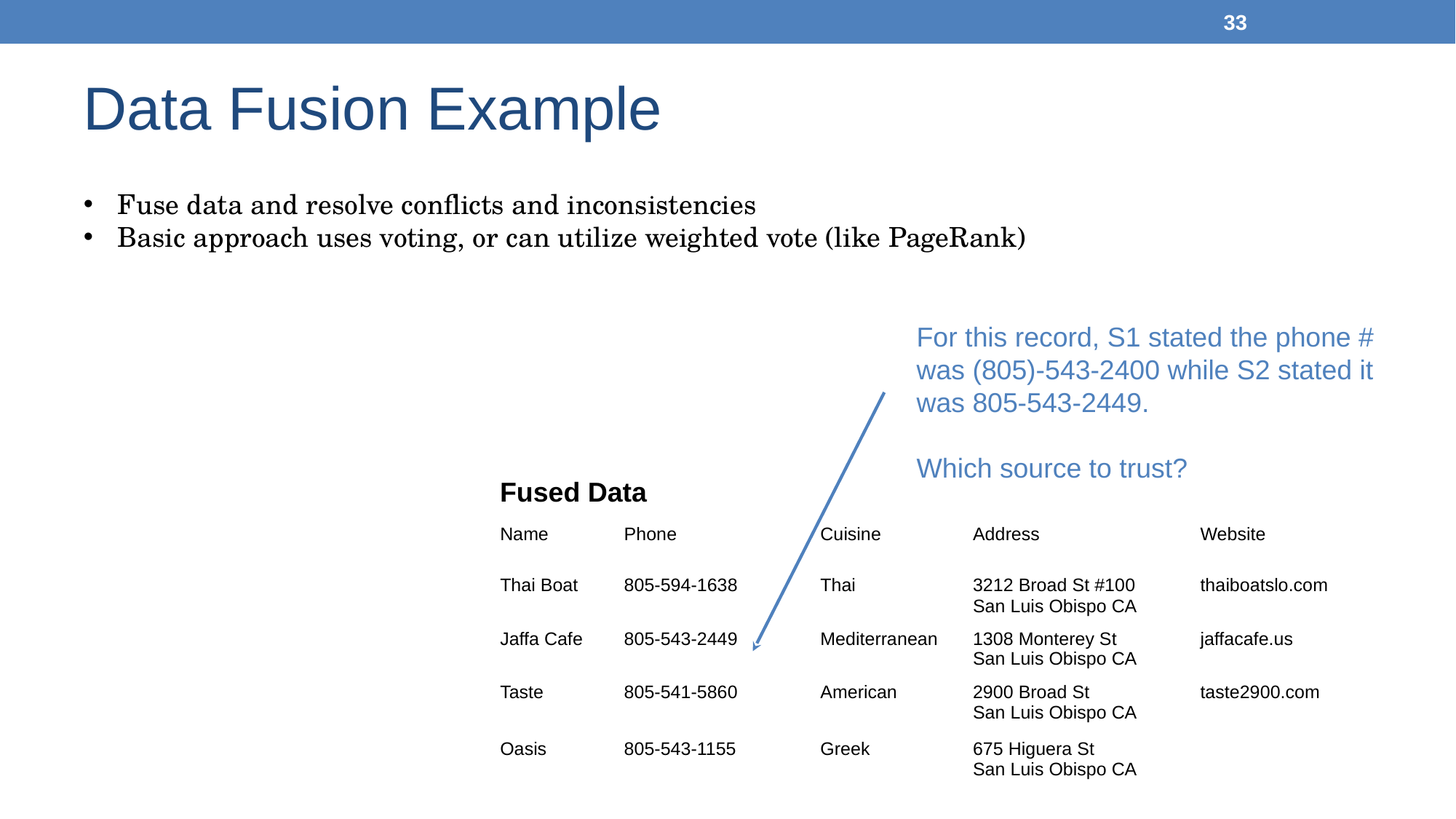

33
# Data Fusion Example
Fuse data and resolve conflicts and inconsistencies
Basic approach uses voting, or can utilize weighted vote (like PageRank)

For this record, S1 stated the phone # was (805)-543-2400 while S2 stated it was 805-543-2449.

Which source to trust?
Fused Data
| Name | Phone | Cuisine | Address | Website |
| --- | --- | --- | --- | --- |
| Thai Boat | 805-594-1638 | Thai | 3212 Broad St #100 San Luis Obispo CA | thaiboatslo.com |
| Jaffa Cafe | 805-543-2449 | Mediterranean | 1308 Monterey St San Luis Obispo CA | jaffacafe.us |
| Taste | 805-541-5860 | American | 2900 Broad St San Luis Obispo CA | taste2900.com |
| Oasis | 805-543-1155 | Greek | 675 Higuera St San Luis Obispo CA |  |